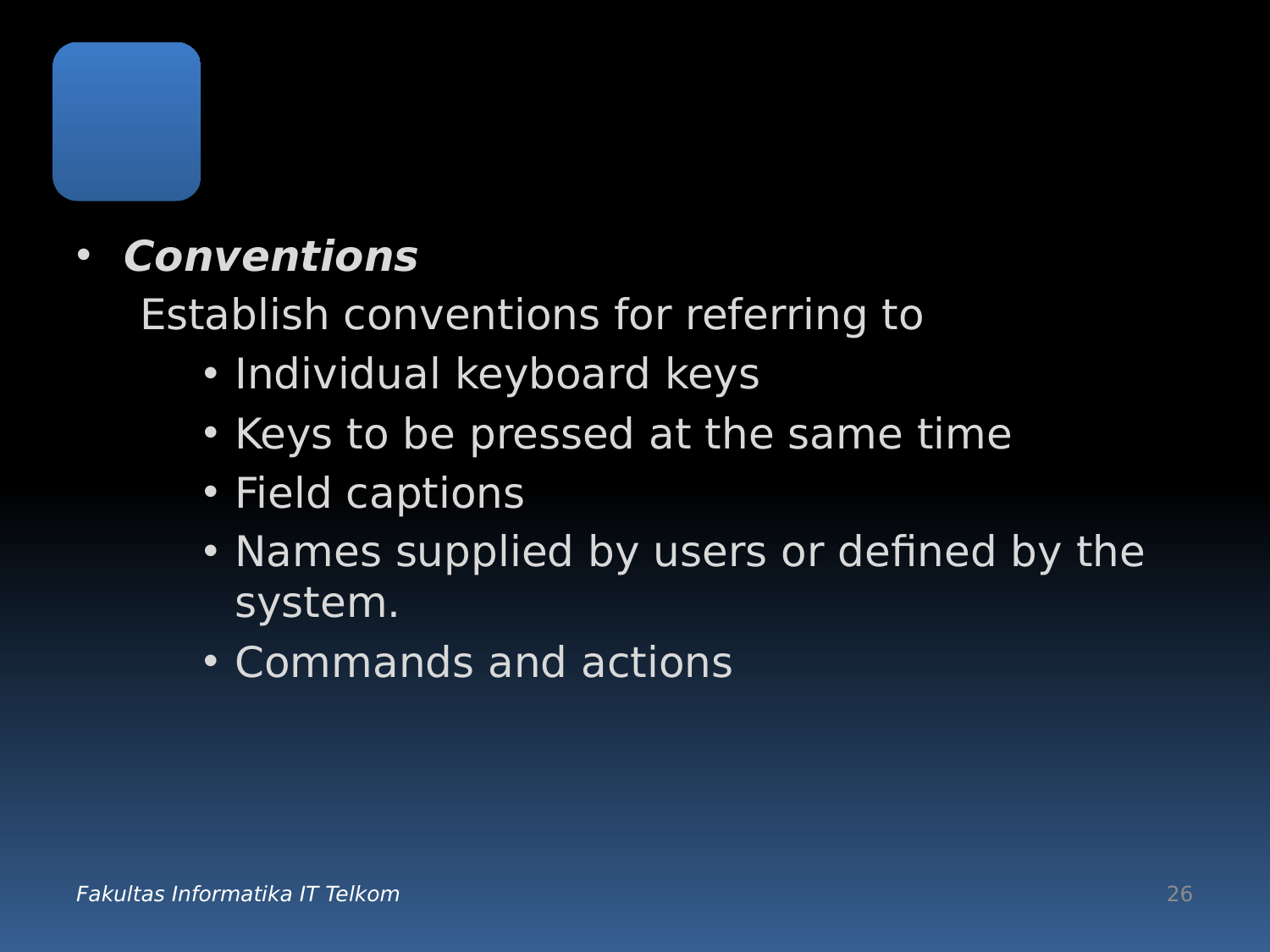

#
Conventions
Establish conventions for referring to
Individual keyboard keys
Keys to be pressed at the same time
Field captions
Names supplied by users or defined by the system.
Commands and actions
Fakultas Informatika IT Telkom
26